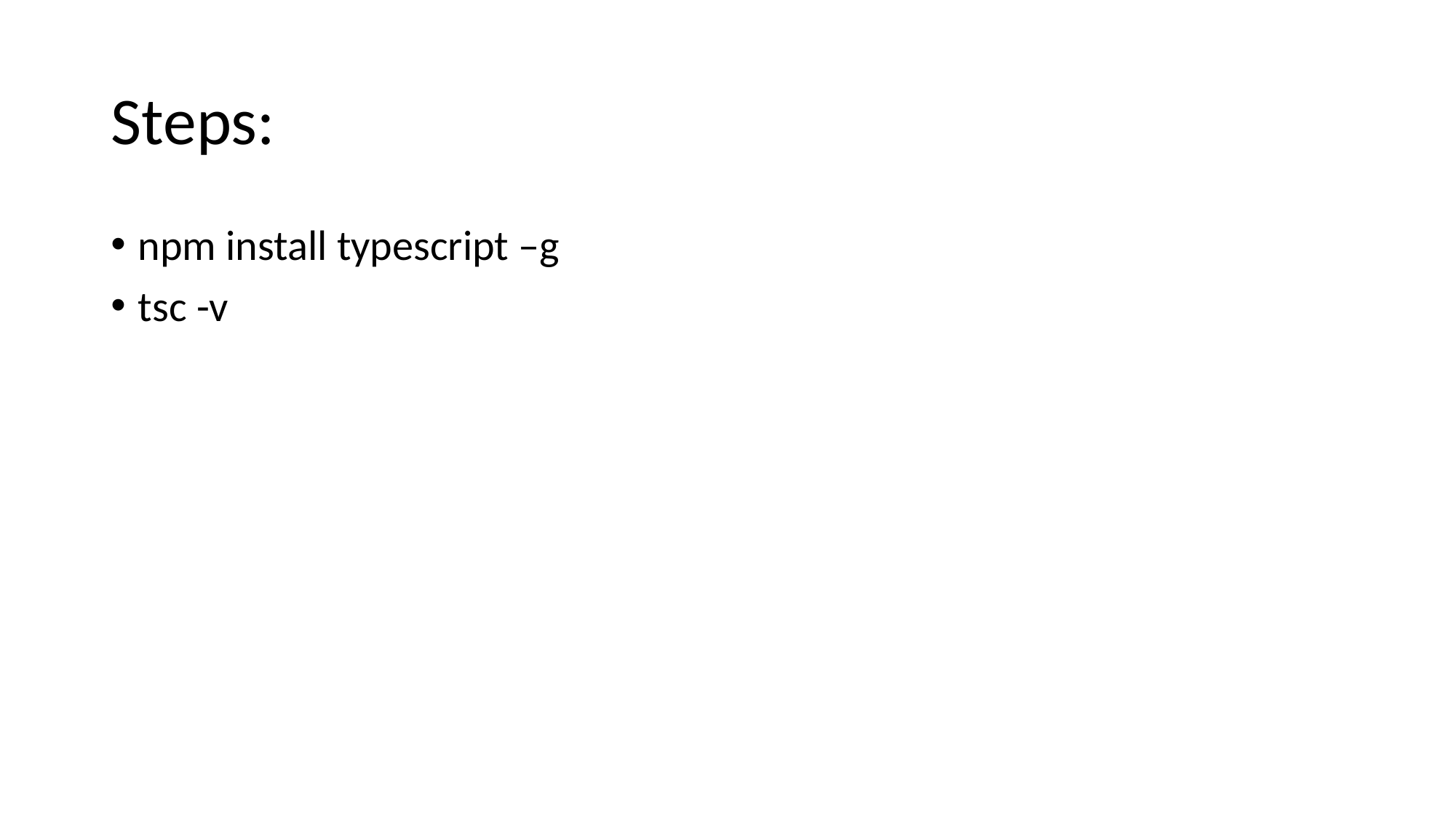

# Steps:
npm install typescript –g
tsc -v